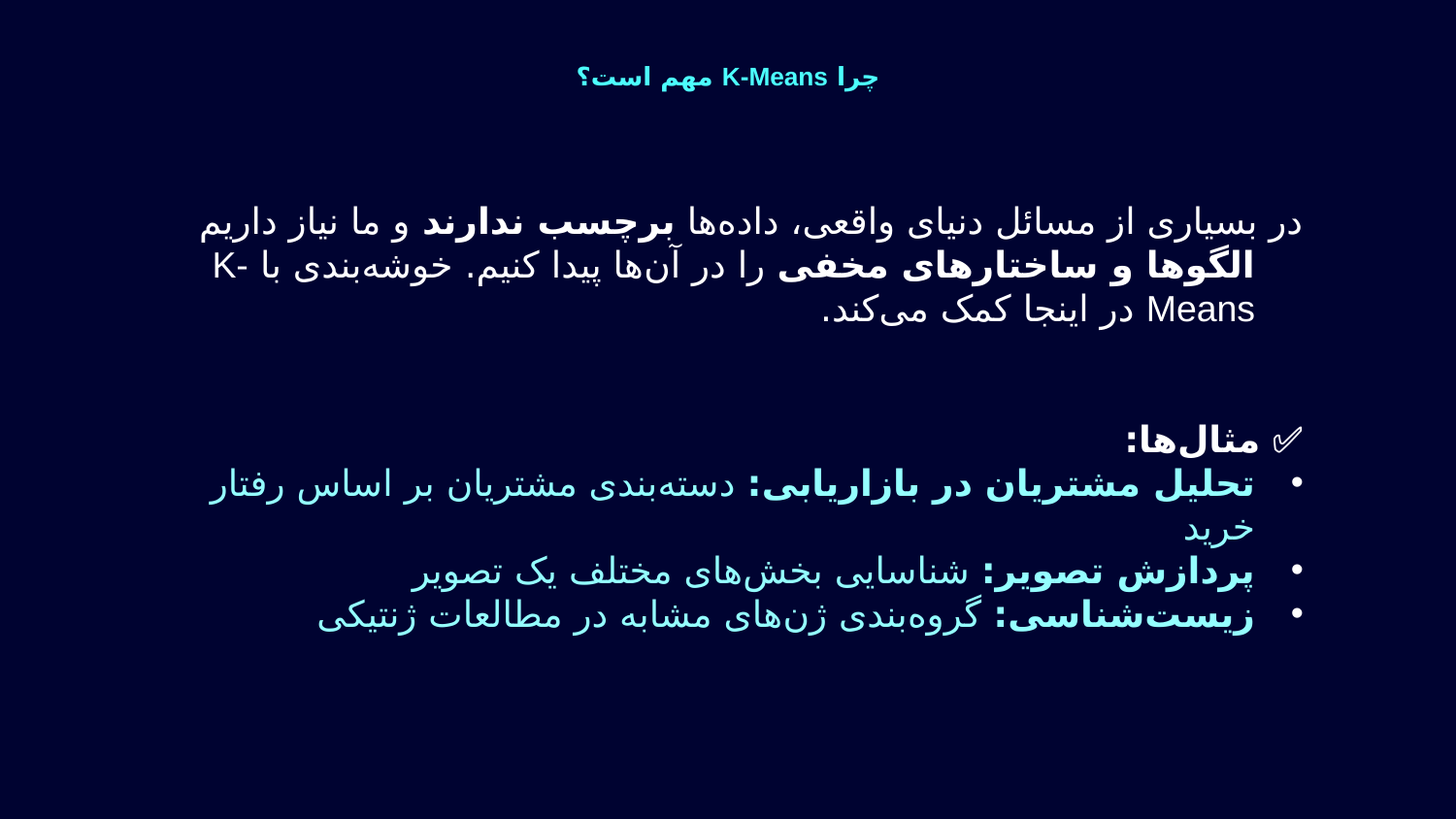

# چرا K-Means مهم است؟
در بسیاری از مسائل دنیای واقعی، داده‌ها برچسب ندارند و ما نیاز داریم الگوها و ساختارهای مخفی را در آن‌ها پیدا کنیم. خوشه‌بندی با K-Means در اینجا کمک می‌کند.

✅ مثال‌ها:
تحلیل مشتریان در بازاریابی: دسته‌بندی مشتریان بر اساس رفتار خرید
پردازش تصویر: شناسایی بخش‌های مختلف یک تصویر
زیست‌شناسی: گروه‌بندی ژن‌های مشابه در مطالعات ژنتیکی